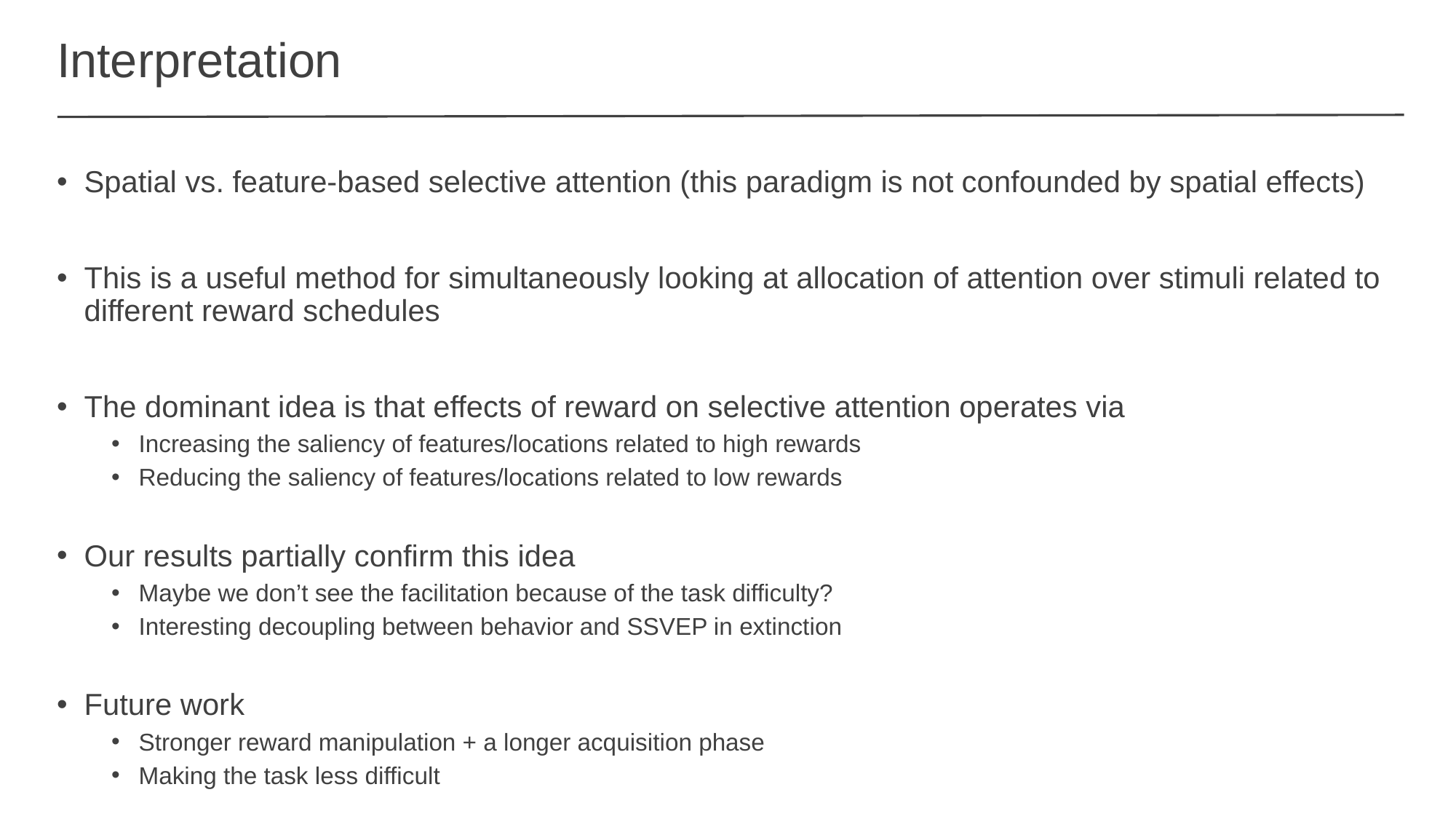

# Interpretation
Spatial vs. feature-based selective attention (this paradigm is not confounded by spatial effects)

This is a useful method for simultaneously looking at allocation of attention over stimuli related to different reward schedules

The dominant idea is that effects of reward on selective attention operates via
Increasing the saliency of features/locations related to high rewards
Reducing the saliency of features/locations related to low rewards

Our results partially confirm this idea
Maybe we don’t see the facilitation because of the task difficulty?
Interesting decoupling between behavior and SSVEP in extinction

Future work
Stronger reward manipulation + a longer acquisition phase
Making the task less difficult